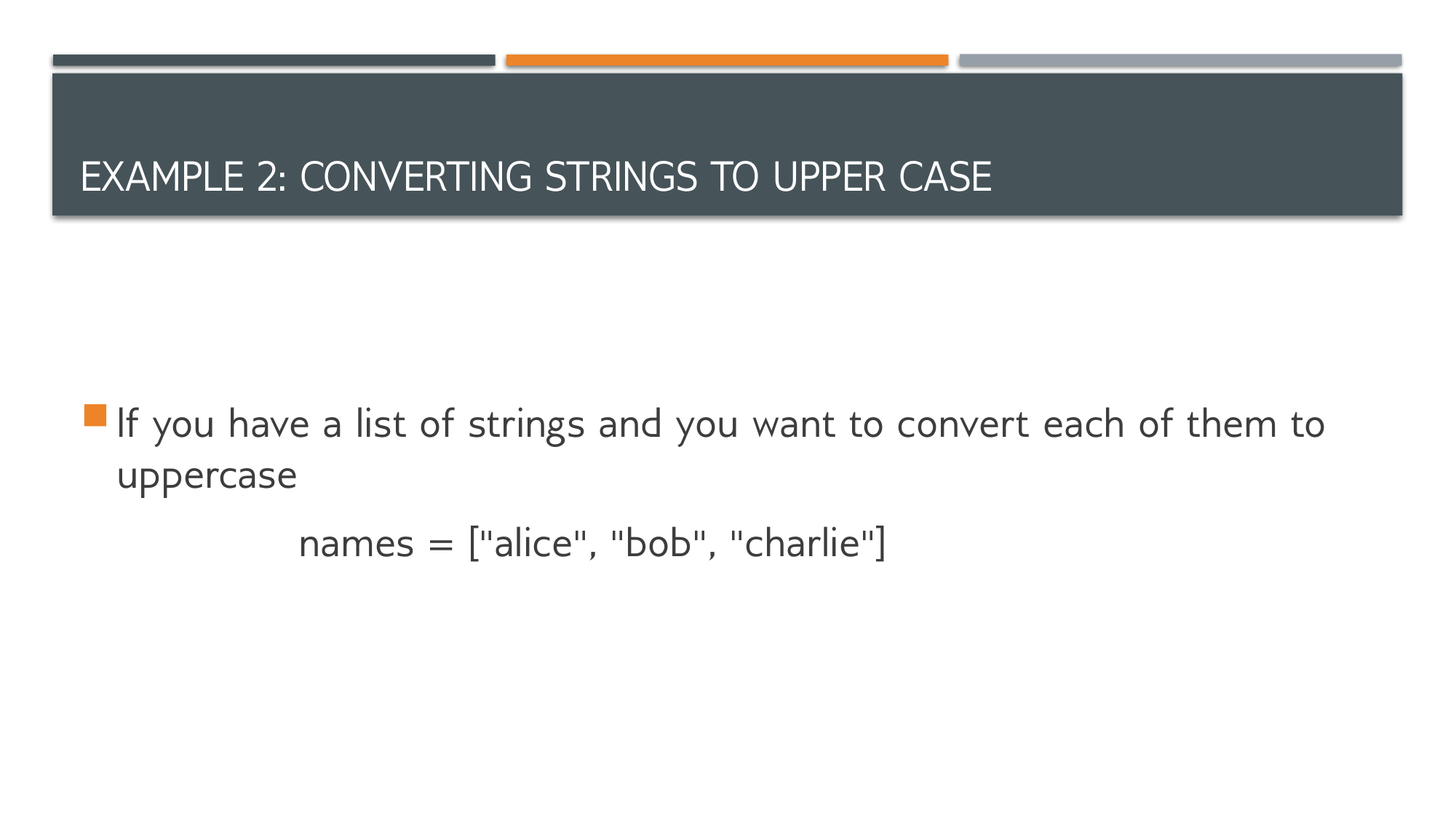

# Example 2: Converting Strings to Upper Case
If you have a list of strings and you want to convert each of them to uppercase
		names = ["alice", "bob", "charlie"]